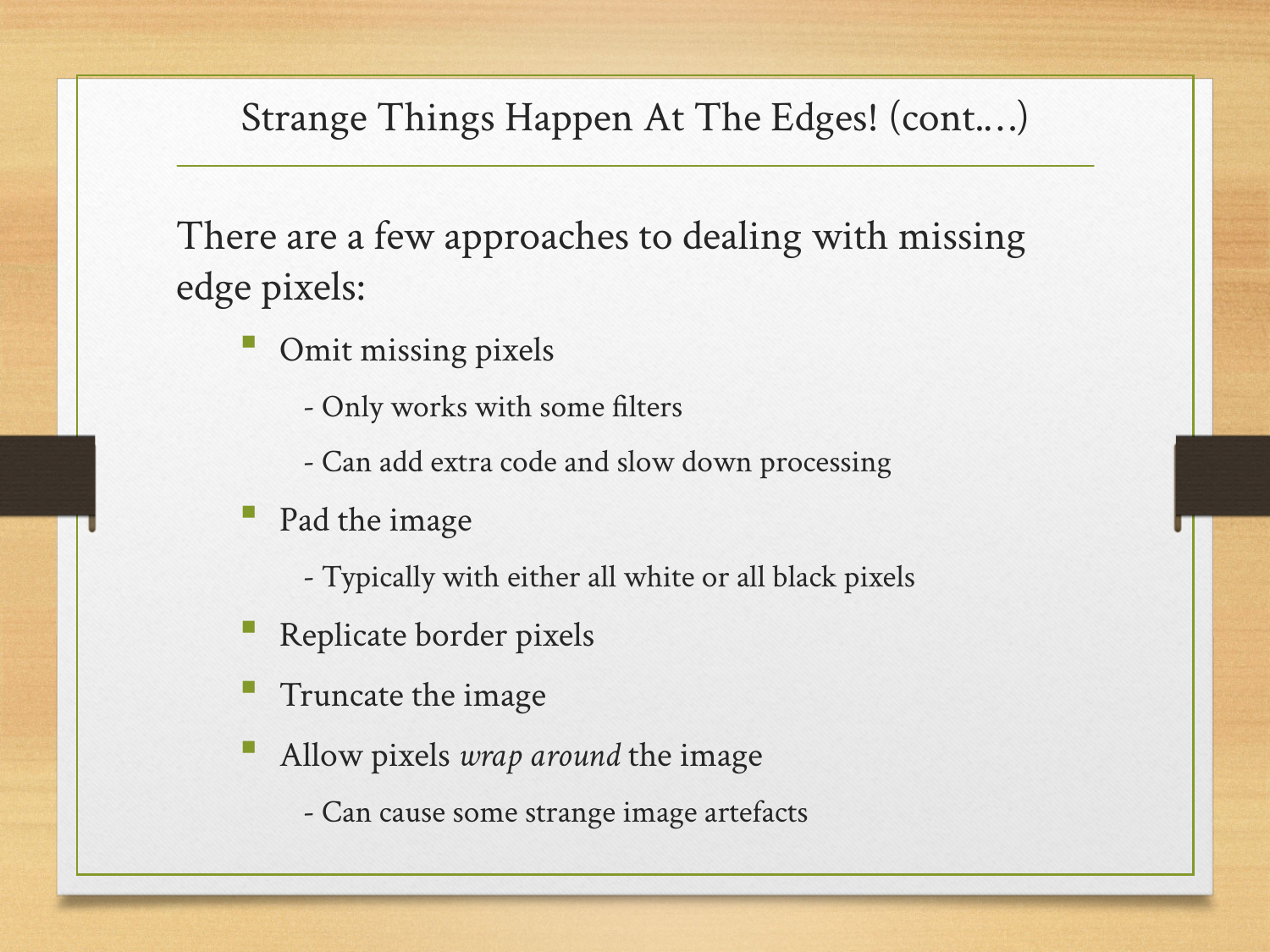

# Strange Things Happen At The Edges! (cont.…)
There are a few approaches to dealing with missing edge pixels:
Omit missing pixels
- Only works with some filters
- Can add extra code and slow down processing
Pad the image
- Typically with either all white or all black pixels
Replicate border pixels
Truncate the image
Allow pixels wrap around the image
- Can cause some strange image artefacts